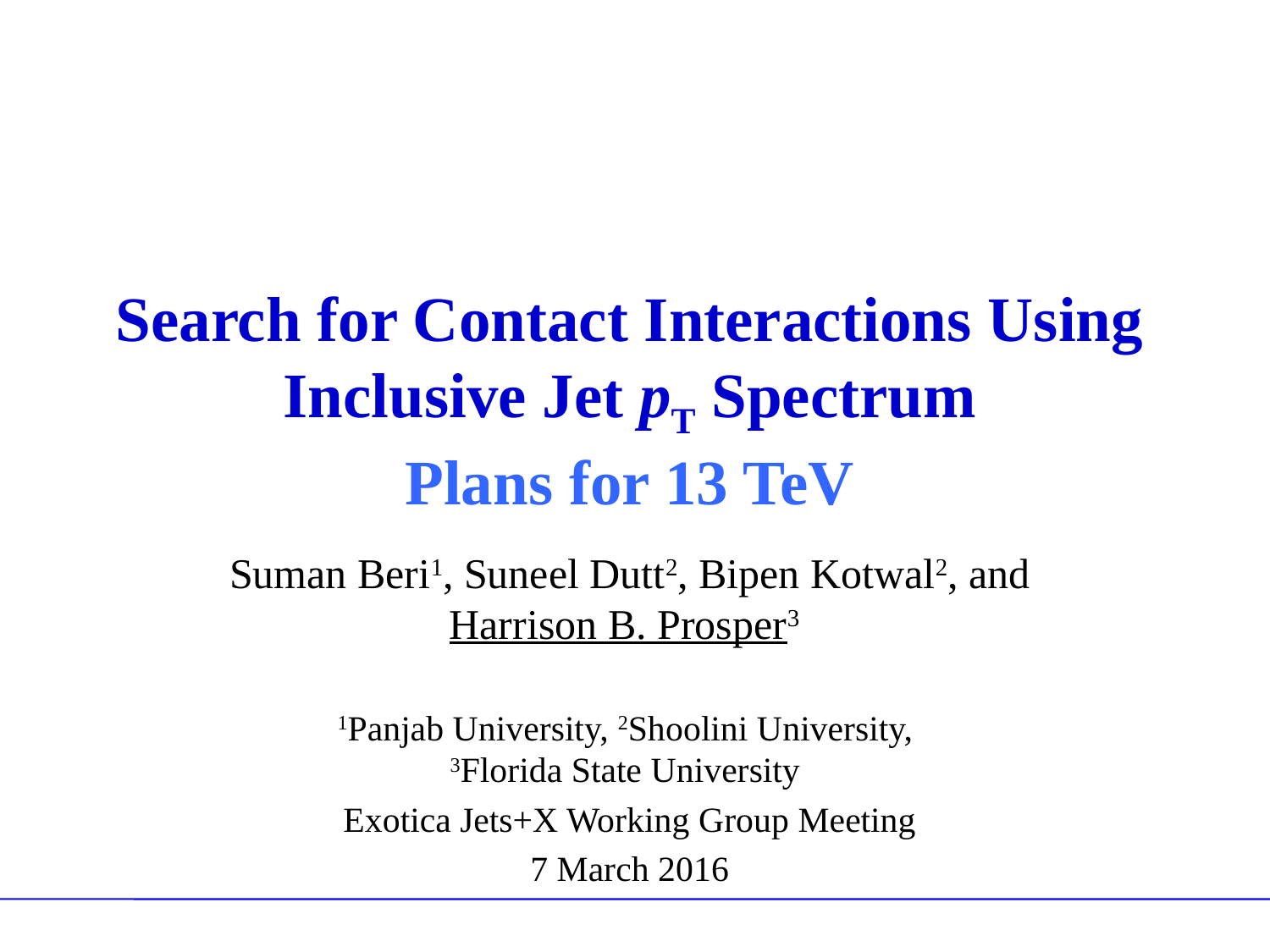

# Search for Contact Interactions Using Inclusive Jet pT Spectrum Plans for 13 TeV
Suman Beri1, Suneel Dutt2, Bipen Kotwal2, and Harrison B. Prosper3
1Panjab University, 2Shoolini University,
3Florida State University
Exotica Jets+X Working Group Meeting
7 March 2016